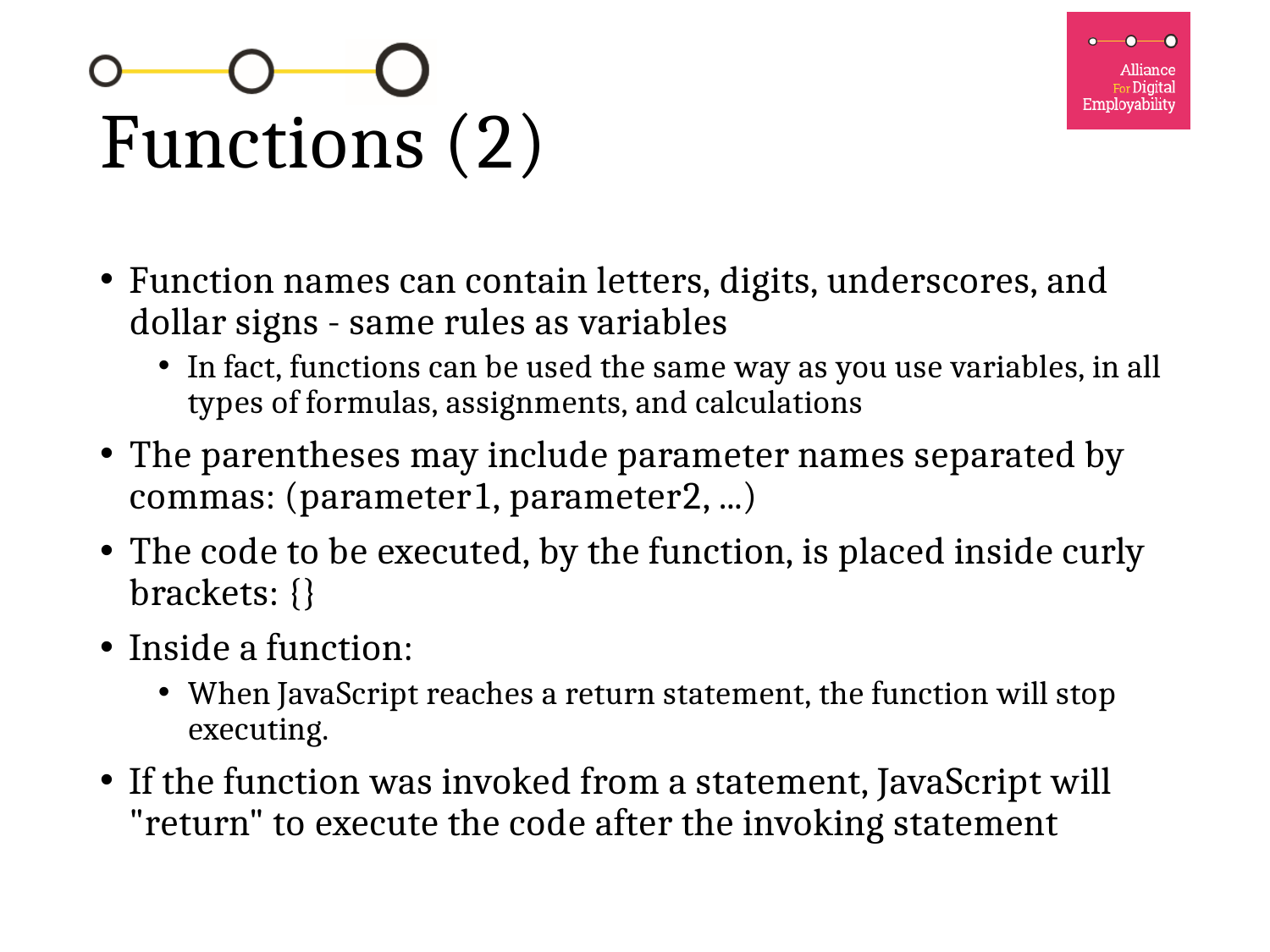

# Functions (2)
Function names can contain letters, digits, underscores, and dollar signs - same rules as variables
In fact, functions can be used the same way as you use variables, in all types of formulas, assignments, and calculations
The parentheses may include parameter names separated by commas: (parameter1, parameter2, ...)
The code to be executed, by the function, is placed inside curly brackets: {}
Inside a function:
When JavaScript reaches a return statement, the function will stop executing.
If the function was invoked from a statement, JavaScript will "return" to execute the code after the invoking statement